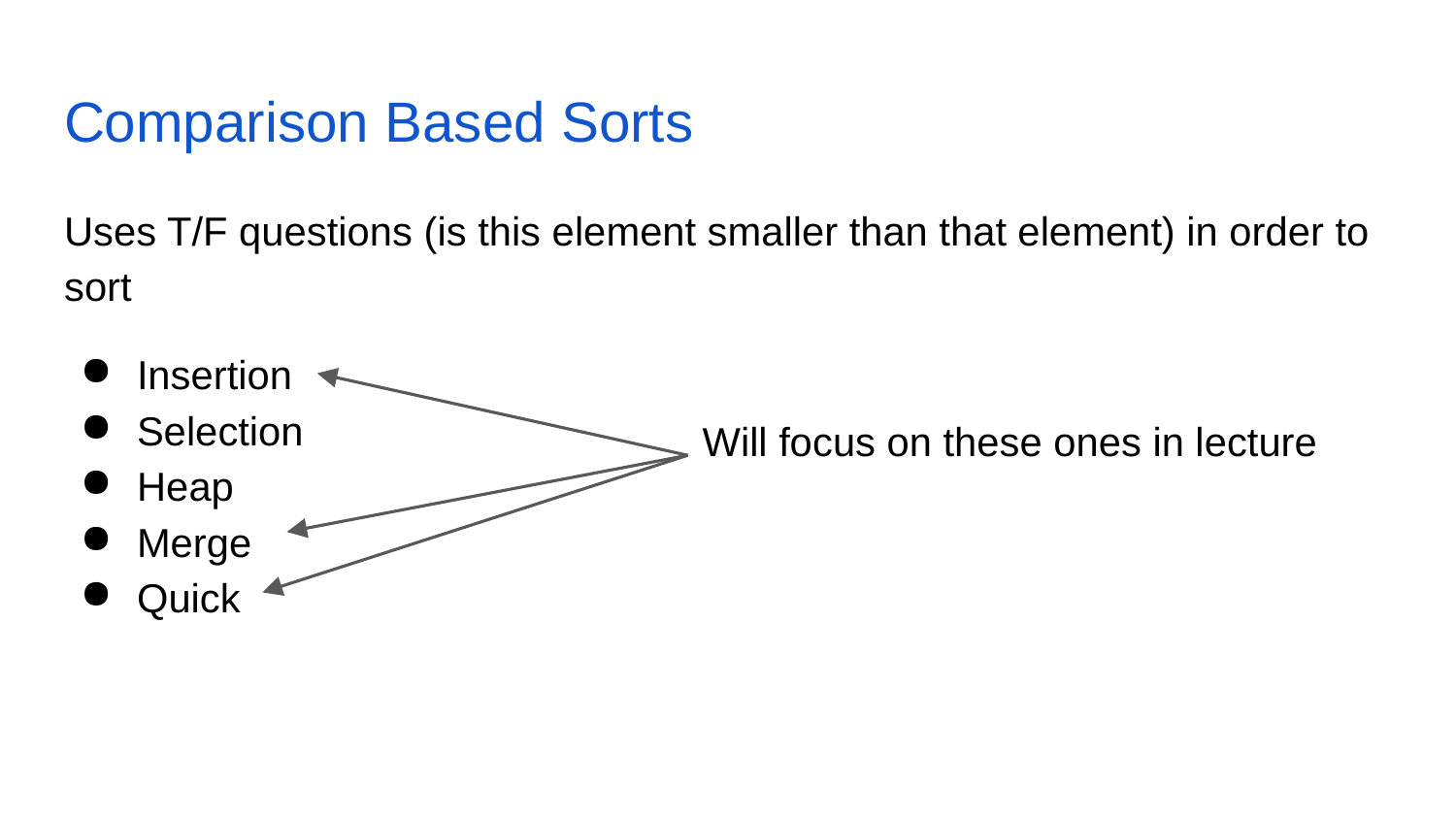

# Comparison Based Sorts
Uses T/F questions (is this element smaller than that element) in order to sort
Insertion
Selection
Heap
Merge
Quick
Will focus on these ones in lecture